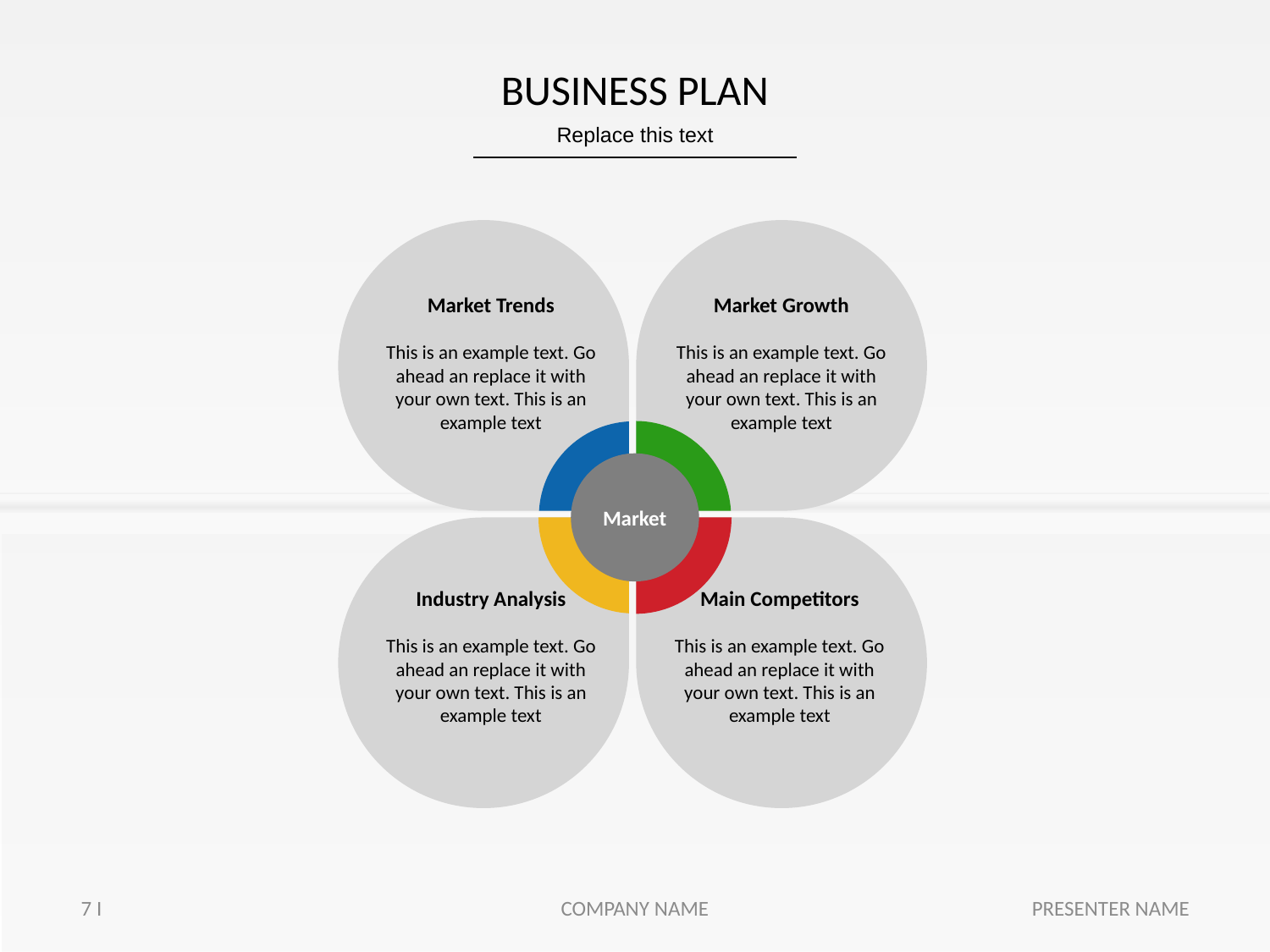

# BUSINESS PLAN
Replace this text

Market Trends

This is an example text. Go ahead an replace it with your own text. This is an example text
Market Growth

This is an example text. Go ahead an replace it with your own text. This is an example text

Market

Industry Analysis

This is an example text. Go ahead an replace it with your own text. This is an example text
Main Competitors

This is an example text. Go ahead an replace it with your own text. This is an example text
7 I
COMPANY NAME
PRESENTER NAME